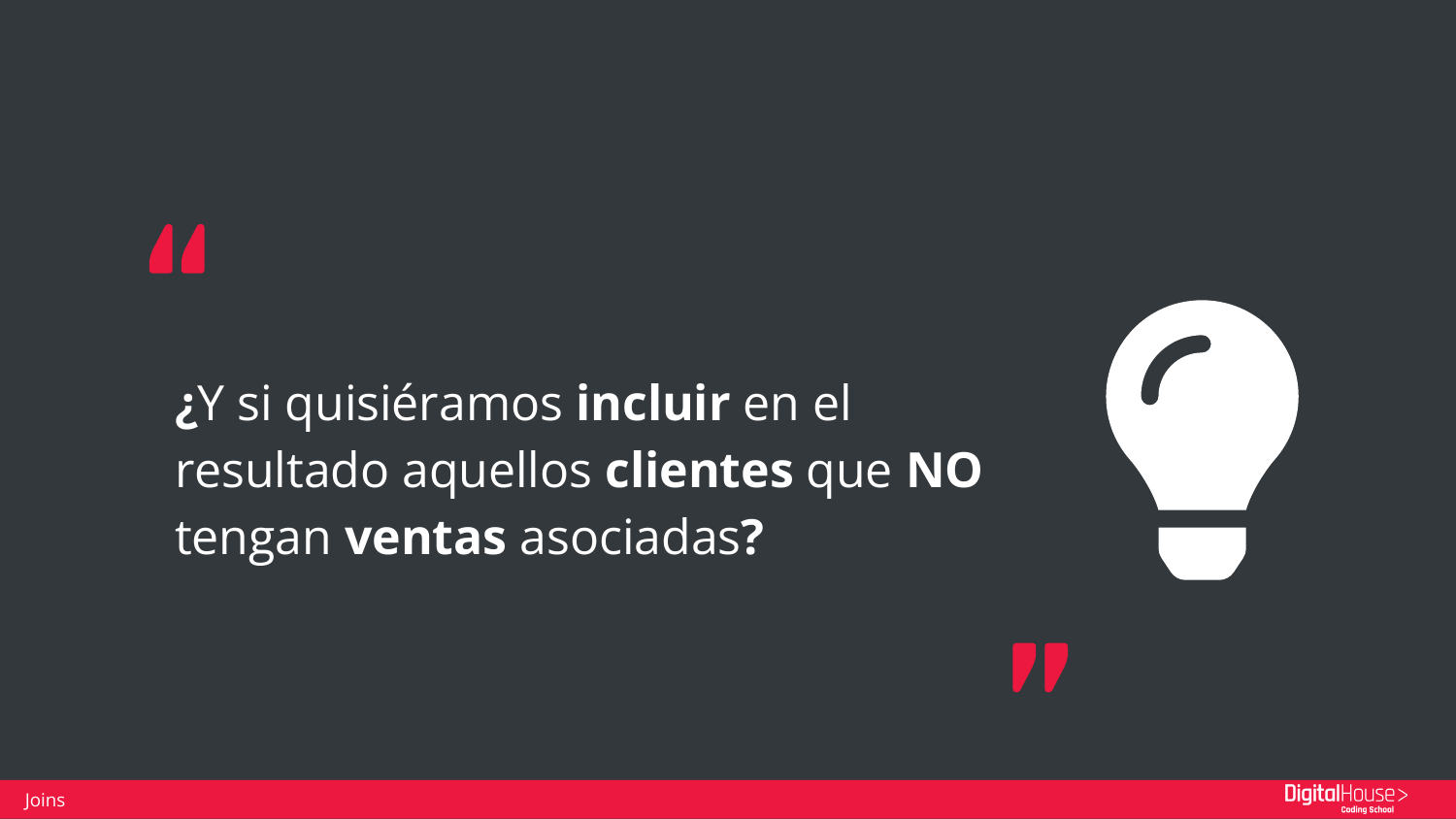

¿Y si quisiéramos incluir en el resultado aquellos clientes que NO tengan ventas asociadas?